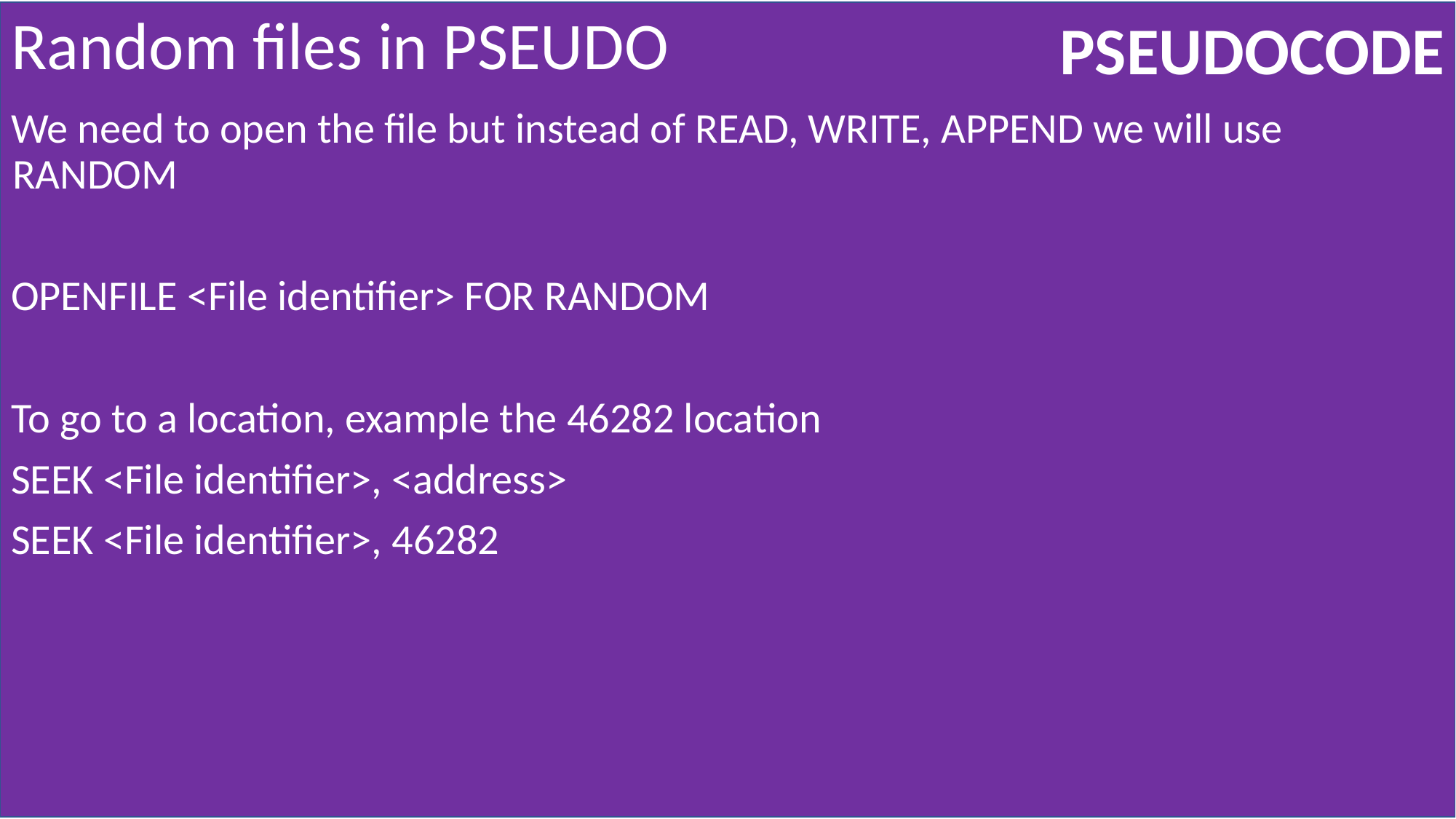

# Random files in PSEUDO
We need to open the file but instead of READ, WRITE, APPEND we will use RANDOM

OPENFILE <File identifier> FOR RANDOM

To go to a location, example the 46282 location
SEEK <File identifier>, <address>
SEEK <File identifier>, 46282